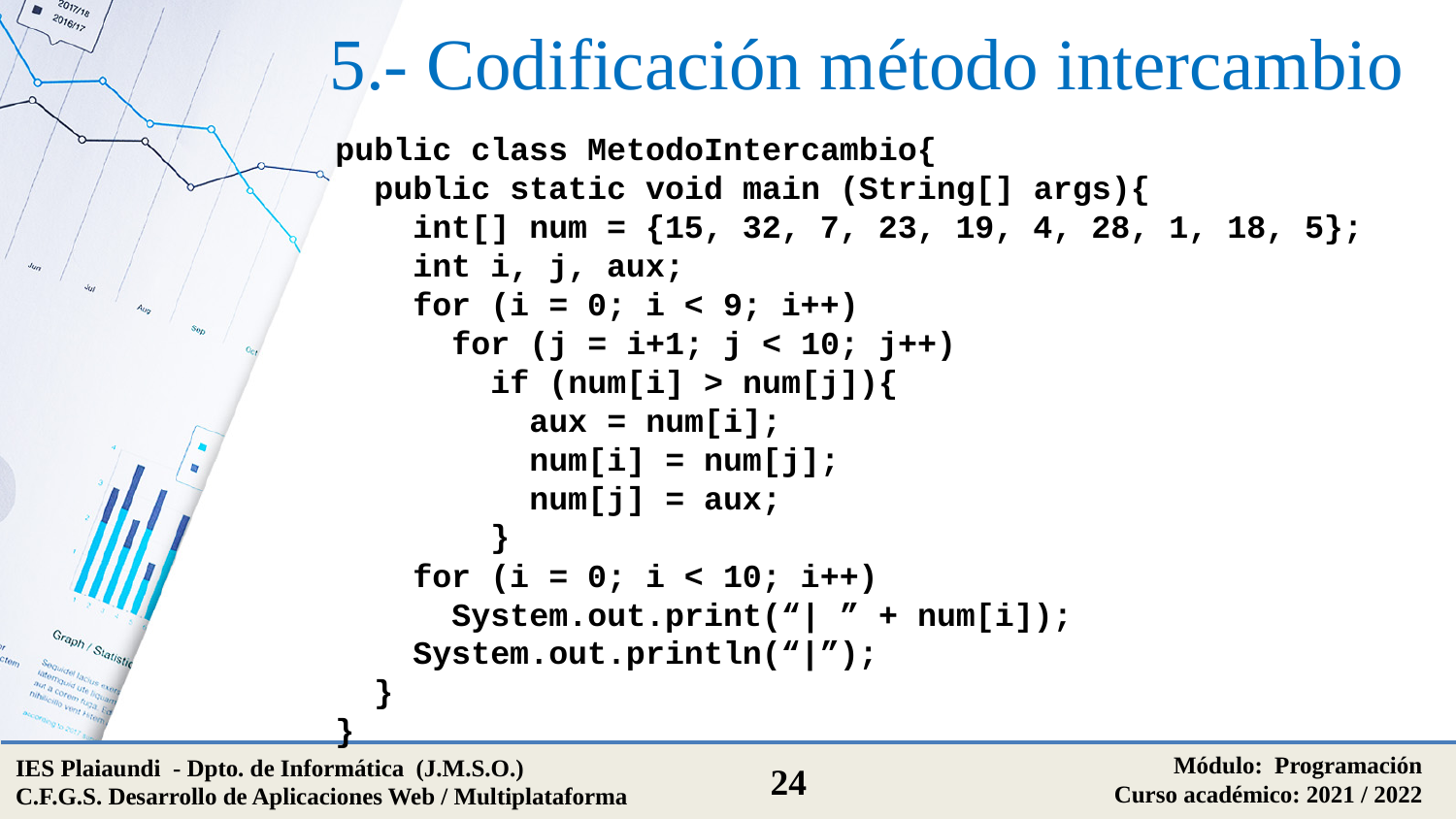

# 5.- Codificación método intercambio
public class MetodoIntercambio{
  public static void main (String[] args){
    int[] num = {15, 32, 7, 23, 19, 4, 28, 1, 18, 5};
    int i, j, aux;
    for (i = 0; i < 9; i++)
      for (j = i+1; j < 10; j++)
        if (num[i] > num[j]){
          aux = num[i];
          num[i] = num[j];
          num[j] = aux;
        }
    for (i = 0; i < 10; i++)
      System.out.print(“| ” + num[i]);
    System.out.println(“|”);
  }
}

Módulo:  Programación
Curso académico: 2021 / 2022
IES Plaiaundi  - Dpto. de Informática  (J.M.S.O.)
C.F.G.S. Desarrollo de Aplicaciones Web / Multiplataforma
24